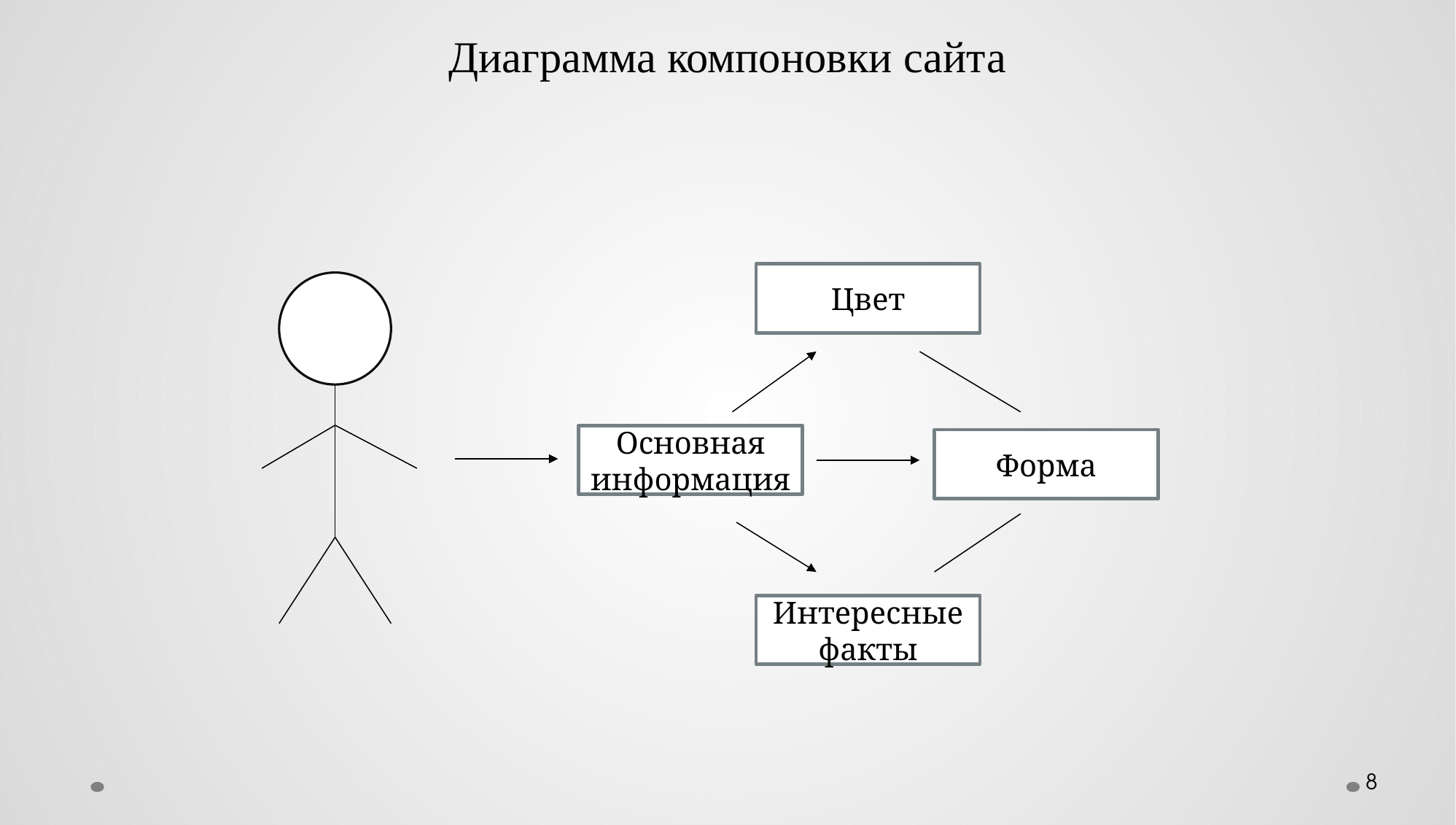

Диаграмма компоновки сайта
Цвет

Основная информация
Форма
Интересные факты
8